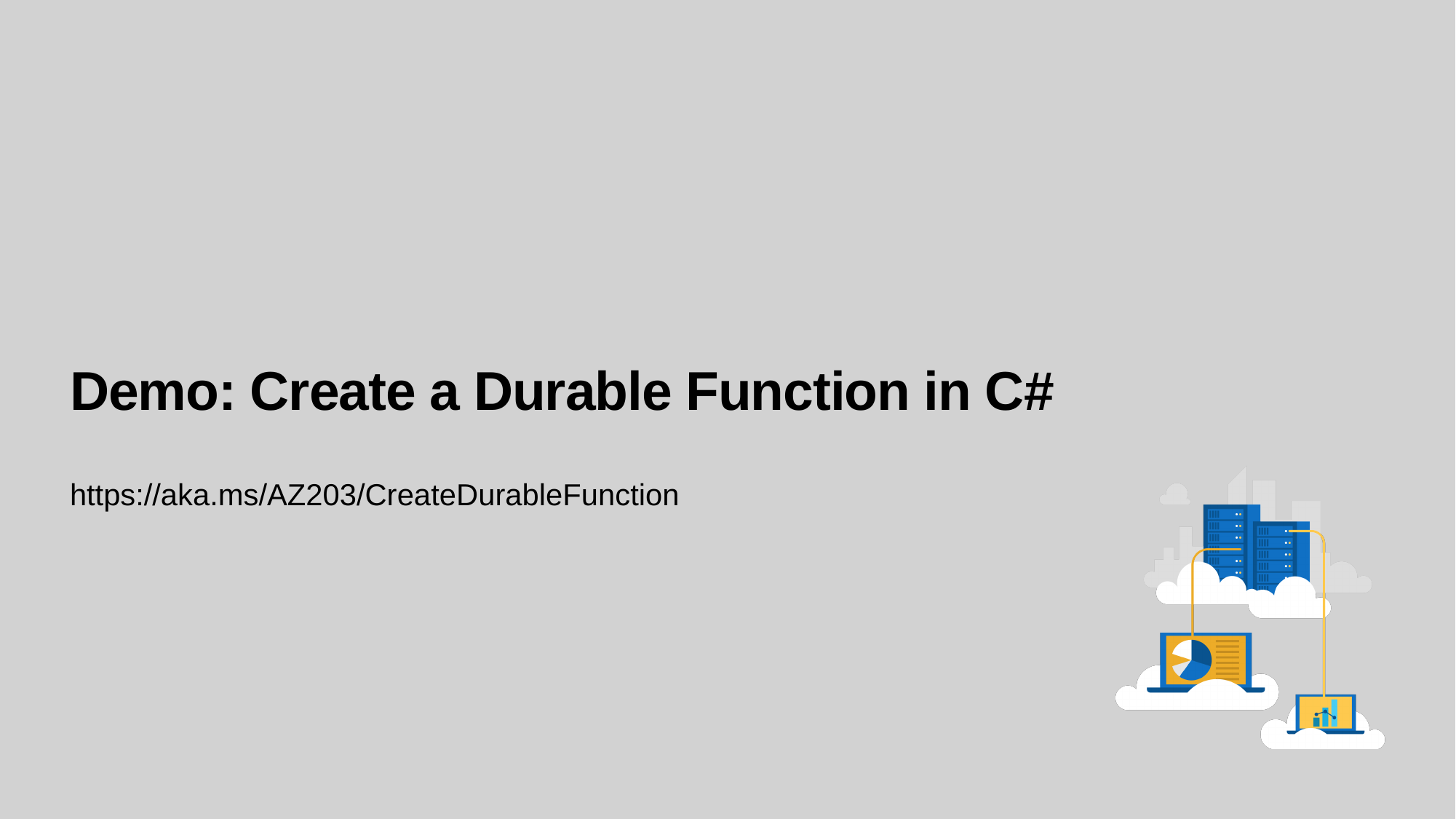

# Demo: Create a Durable Function in C#
https://aka.ms/AZ203/CreateDurableFunction